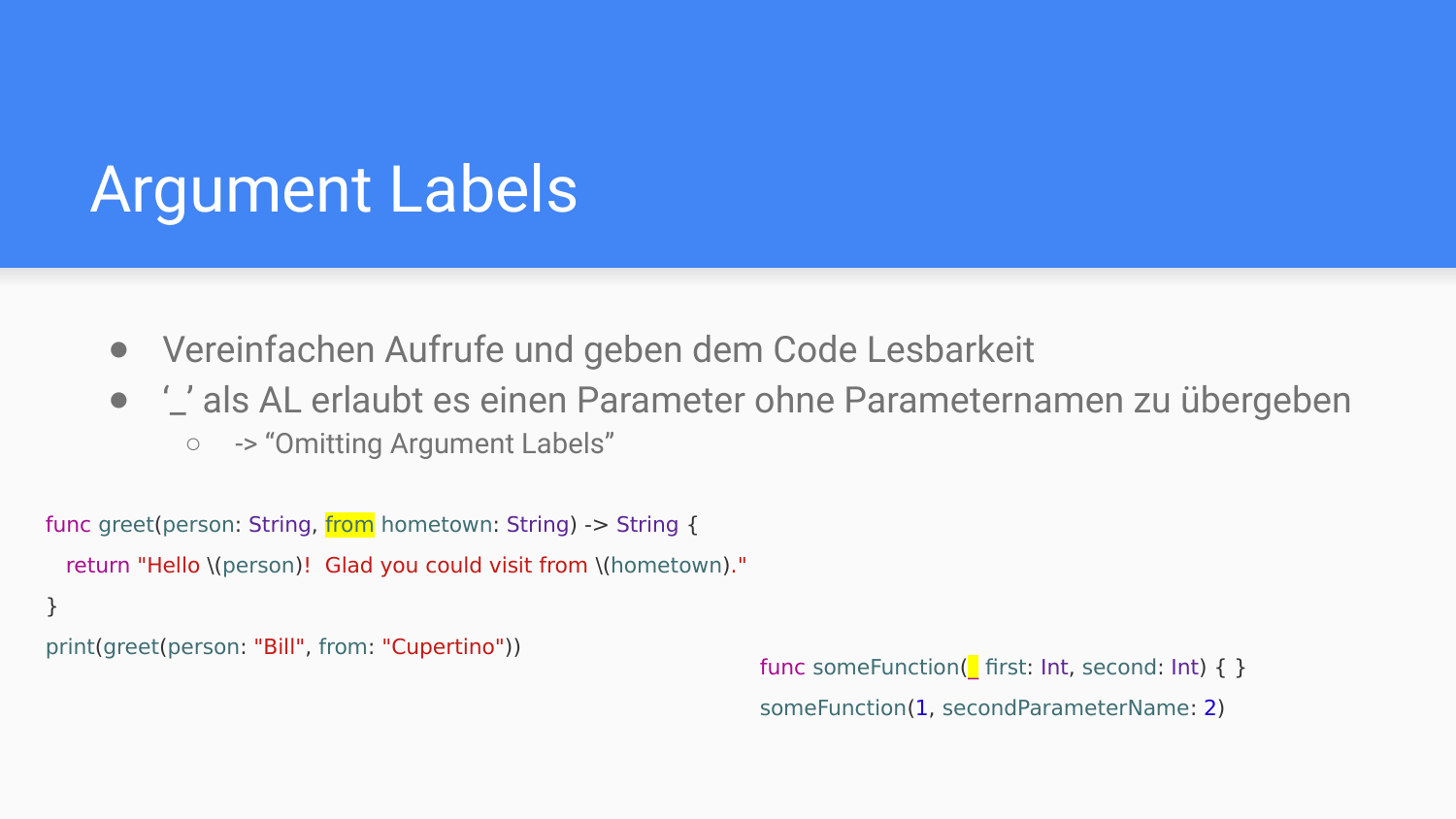

# Argument Labels
Vereinfachen Aufrufe und geben dem Code Lesbarkeit
‘_’ als AL erlaubt es einen Parameter ohne Parameternamen zu übergeben
-> “Omitting Argument Labels”

func greet(person: String, from hometown: String) -> String {
   return "Hello \(person)!  Glad you could visit from \(hometown)."
}
print(greet(person: "Bill", from: "Cupertino"))

func someFunction(_ first: Int, second: Int) { }
someFunction(1, secondParameterName: 2)